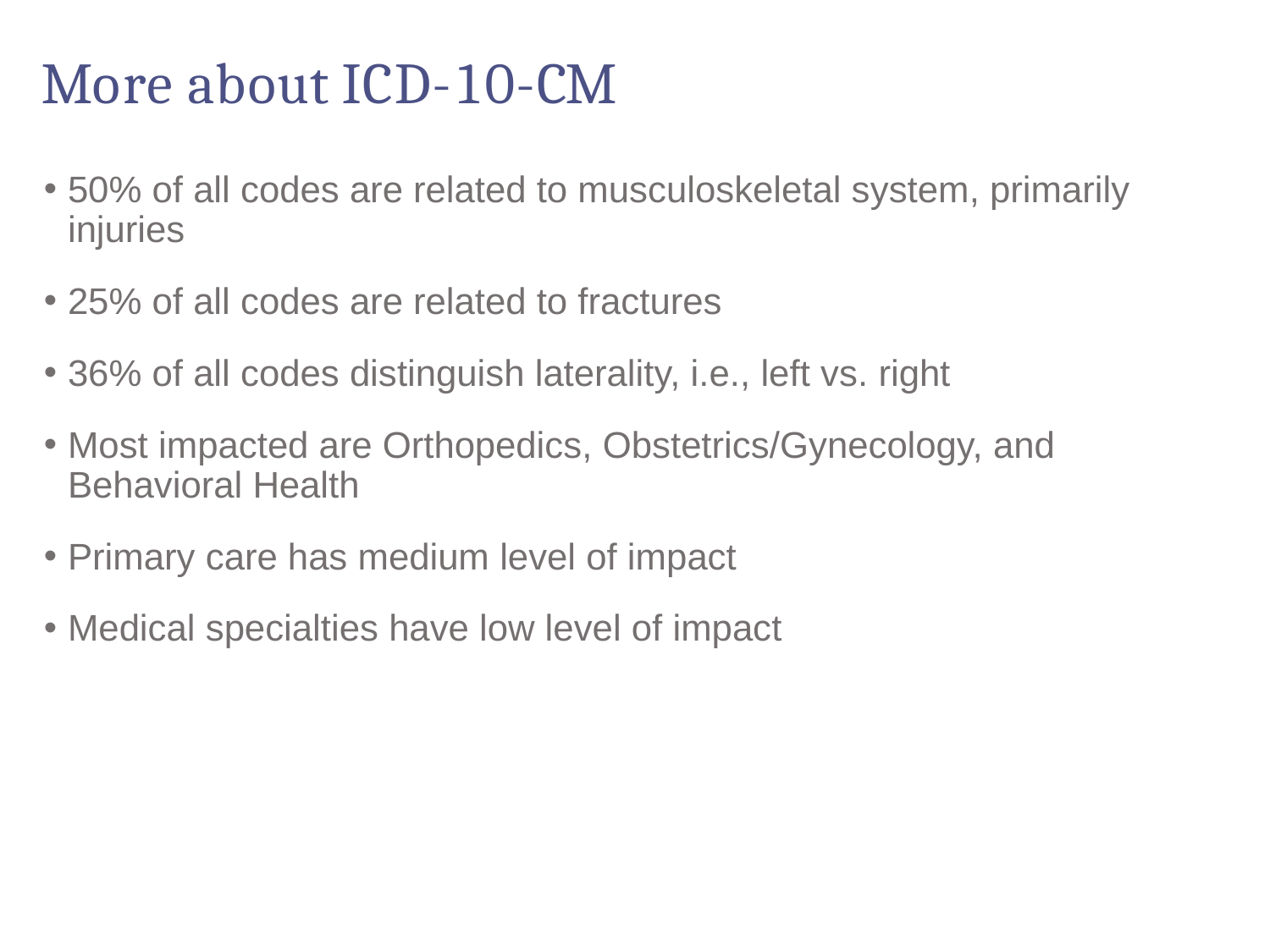

# More about ICD-10-CM
50% of all codes are related to musculoskeletal system, primarily injuries
25% of all codes are related to fractures
36% of all codes distinguish laterality, i.e., left vs. right
Most impacted are Orthopedics, Obstetrics/Gynecology, and Behavioral Health
Primary care has medium level of impact
Medical specialties have low level of impact